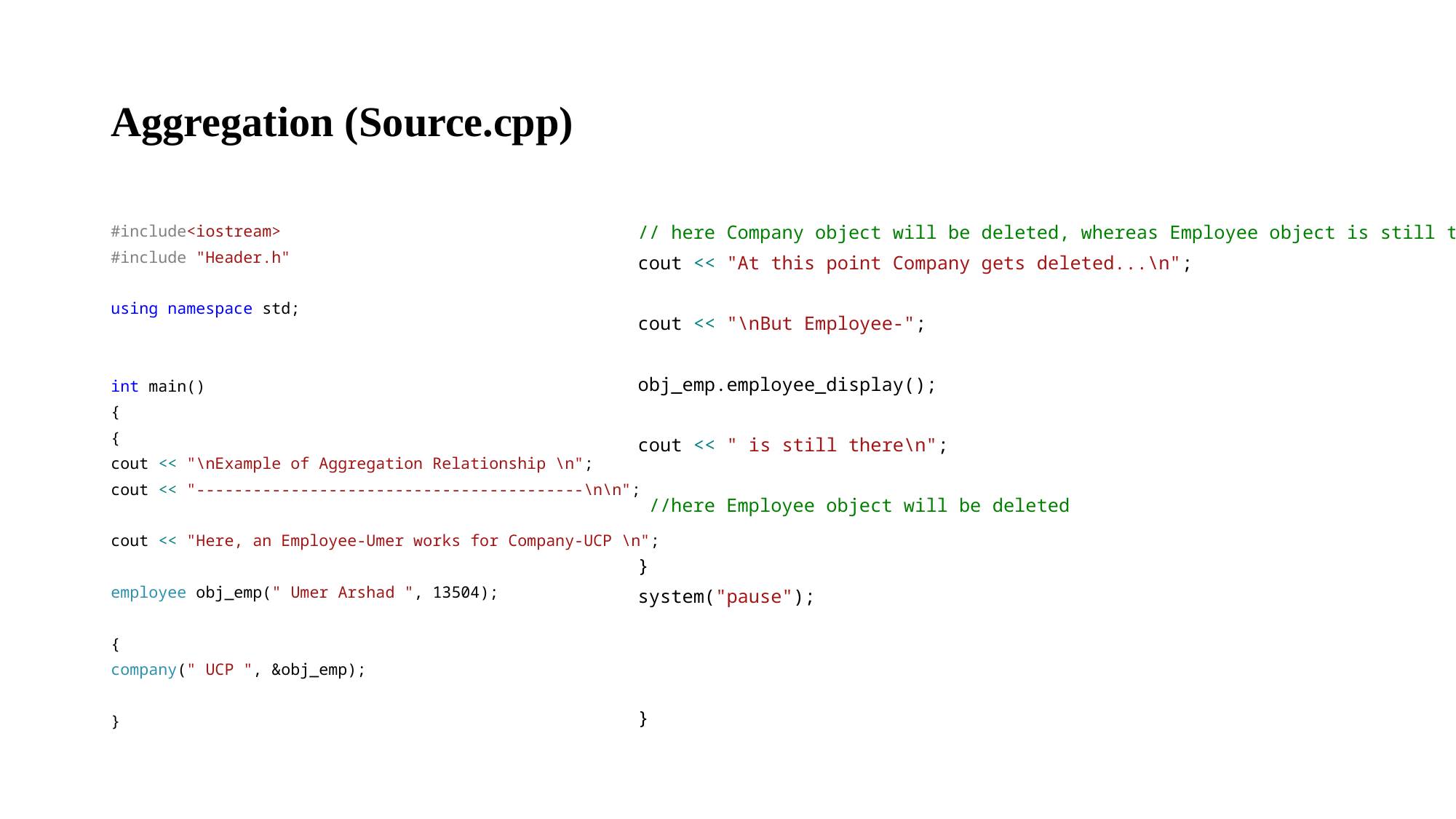

# Aggregation (Source.cpp)
#include<iostream>
#include "Header.h"

using namespace std;

int main()
{
{
cout << "\nExample of Aggregation Relationship \n";
cout << "-----------------------------------------\n\n";

cout << "Here, an Employee-Umer works for Company-UCP \n";

employee obj_emp(" Umer Arshad ", 13504);

{
company(" UCP ", &obj_emp);

}
// here Company object will be deleted, whereas Employee object is still there
cout << "At this point Company gets deleted...\n";

cout << "\nBut Employee-";

obj_emp.employee_display();

cout << " is still there\n";

 //here Employee object will be deleted

}
system("pause");

}